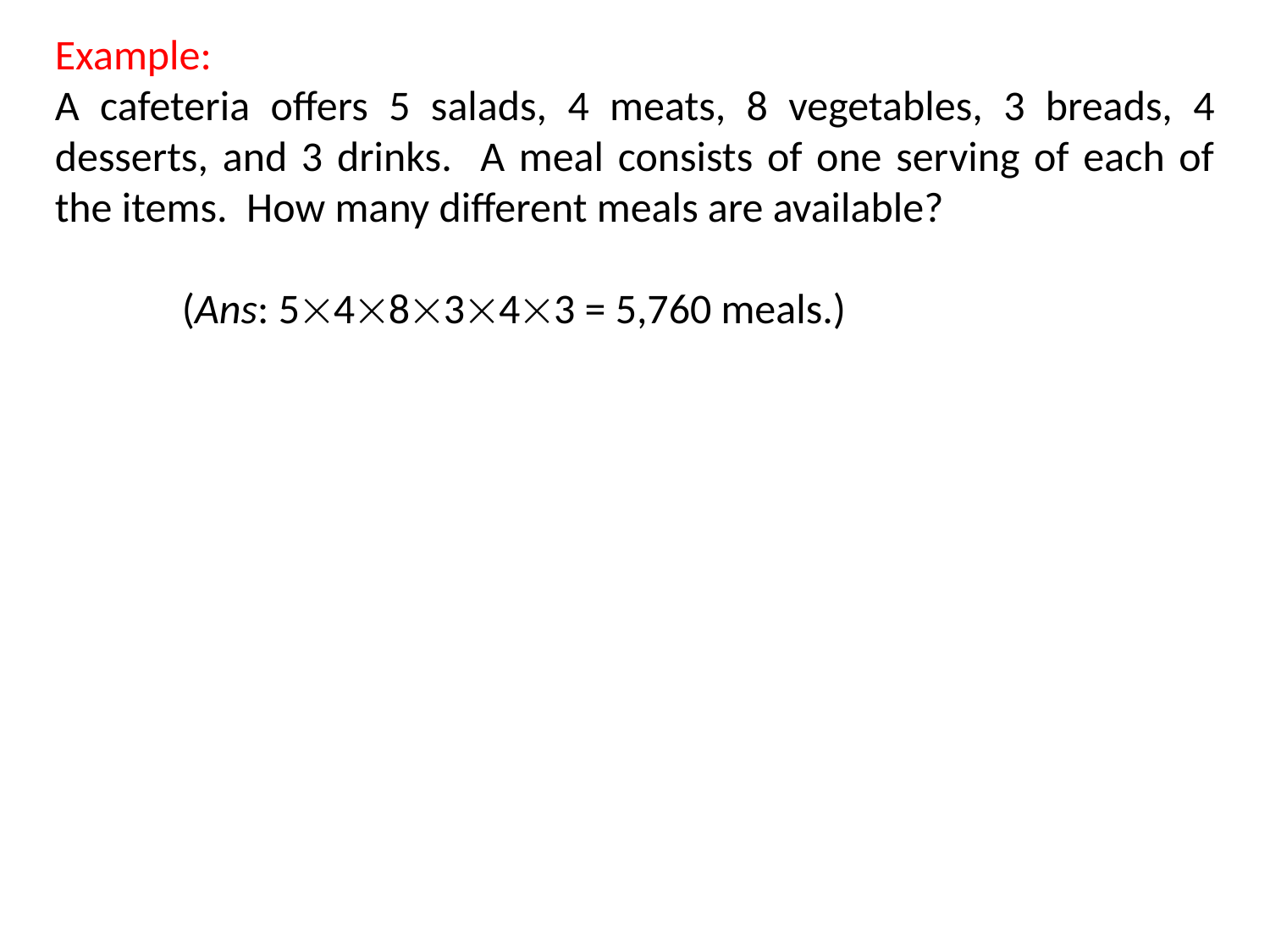

Example:
A cafeteria offers 5 salads, 4 meats, 8 vegetables, 3 breads, 4 desserts, and 3 drinks.  A meal consists of one serving of each of the items.  How many different meals are available?

	(Ans: 5×4×8×3×4×3 = 5,760 meals.)